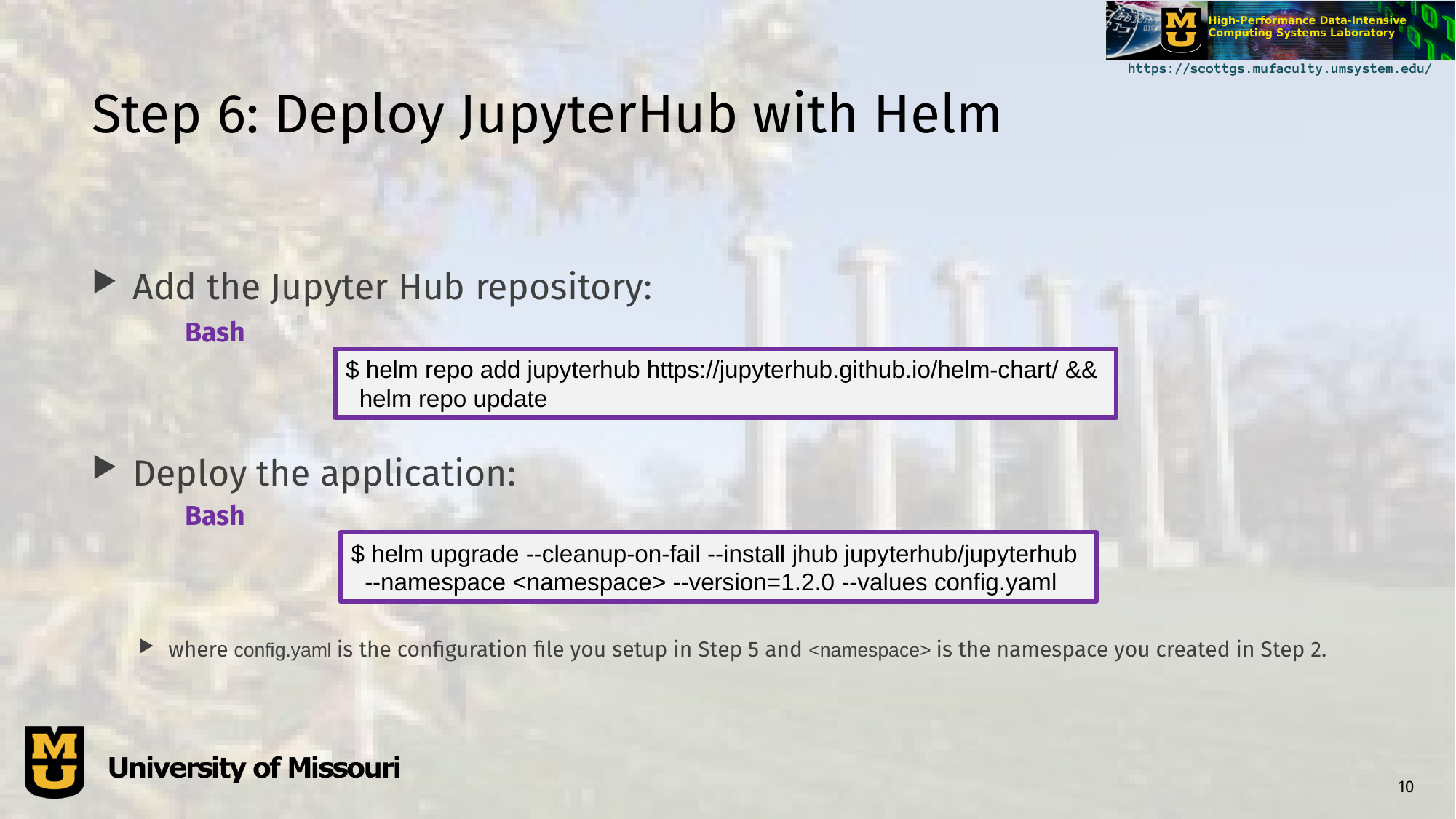

# Step 6: Deploy JupyterHub with Helm
Add the Jupyter Hub repository:
Bash
$ helm repo add jupyterhub https://jupyterhub.github.io/helm-chart/ &&
  helm repo update
Deploy the application:
Bash
$ helm upgrade --cleanup-on-fail --install jhub jupyterhub/jupyterhub
  --namespace <namespace> --version=1.2.0 --values config.yaml
where config.yaml is the configuration file you setup in Step 5 and <namespace> is the namespace you created in Step 2.
10